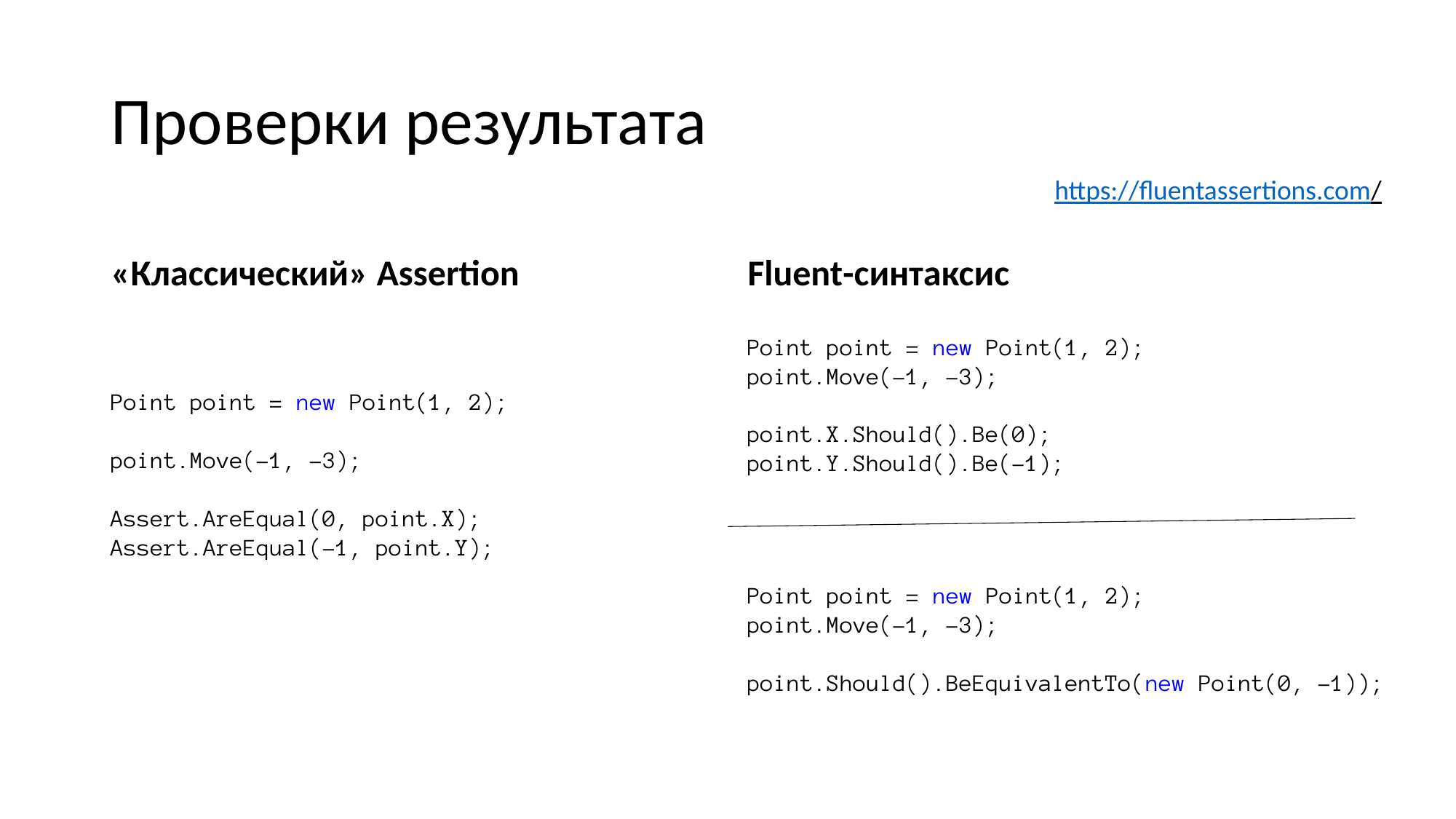

# Проверки результата
https://fluentassertions.com/
«Классический» Assertion
Fluent-синтаксис
Point point = new Point(1, 2);
point.Move(-1, -3);

point.X.Should().Be(0);
point.Y.Should().Be(-1);
Point point = new Point(1, 2);

point.Move(-1, -3);

Assert.AreEqual(0, point.X);
Assert.AreEqual(-1, point.Y);
Point point = new Point(1, 2);
point.Move(-1, -3);

point.Should().BeEquivalentTo(new Point(0, -1));